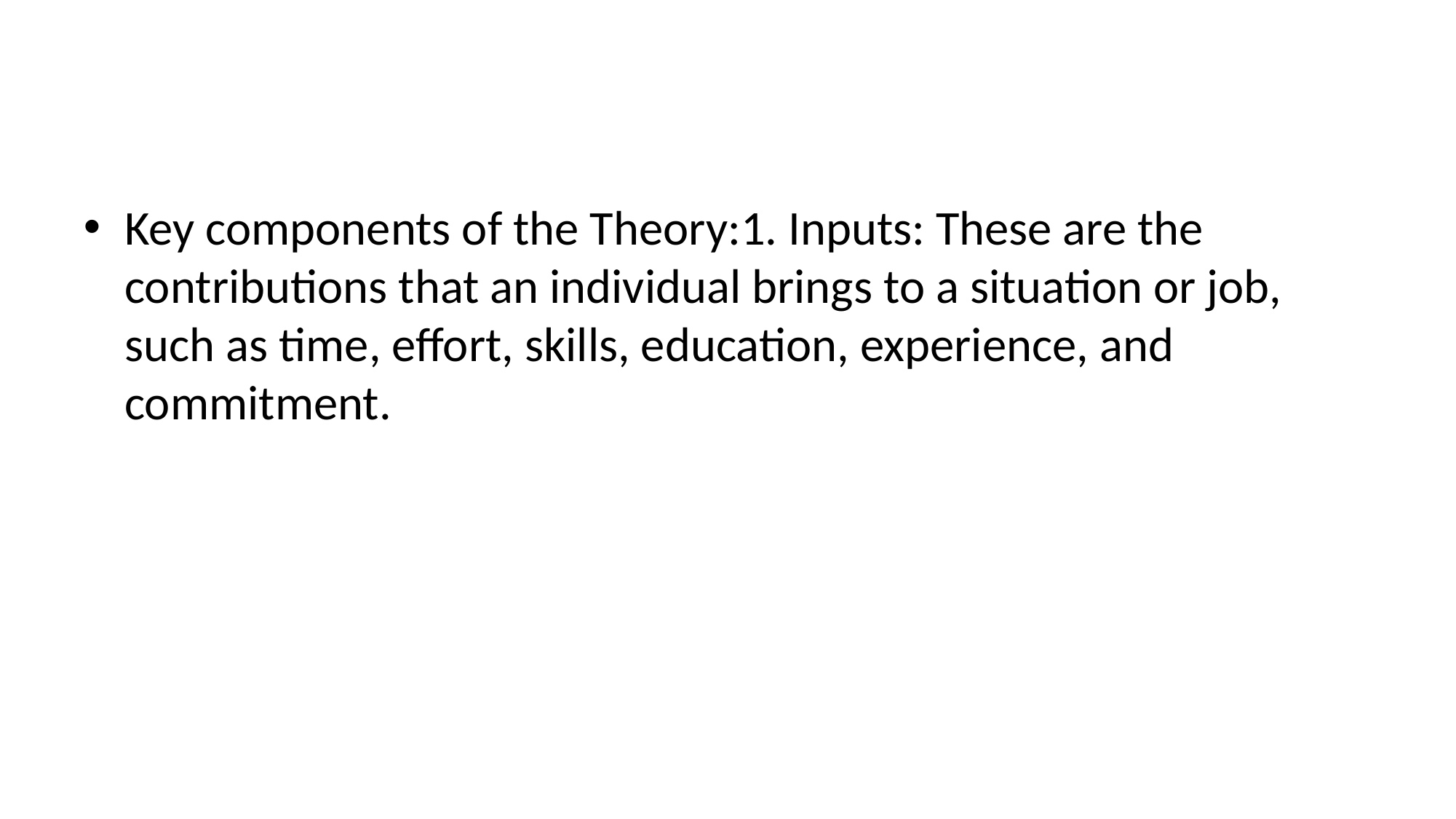

#
Key components of the Theory:1. Inputs: These are the contributions that an individual brings to a situation or job, such as time, effort, skills, education, experience, and commitment.